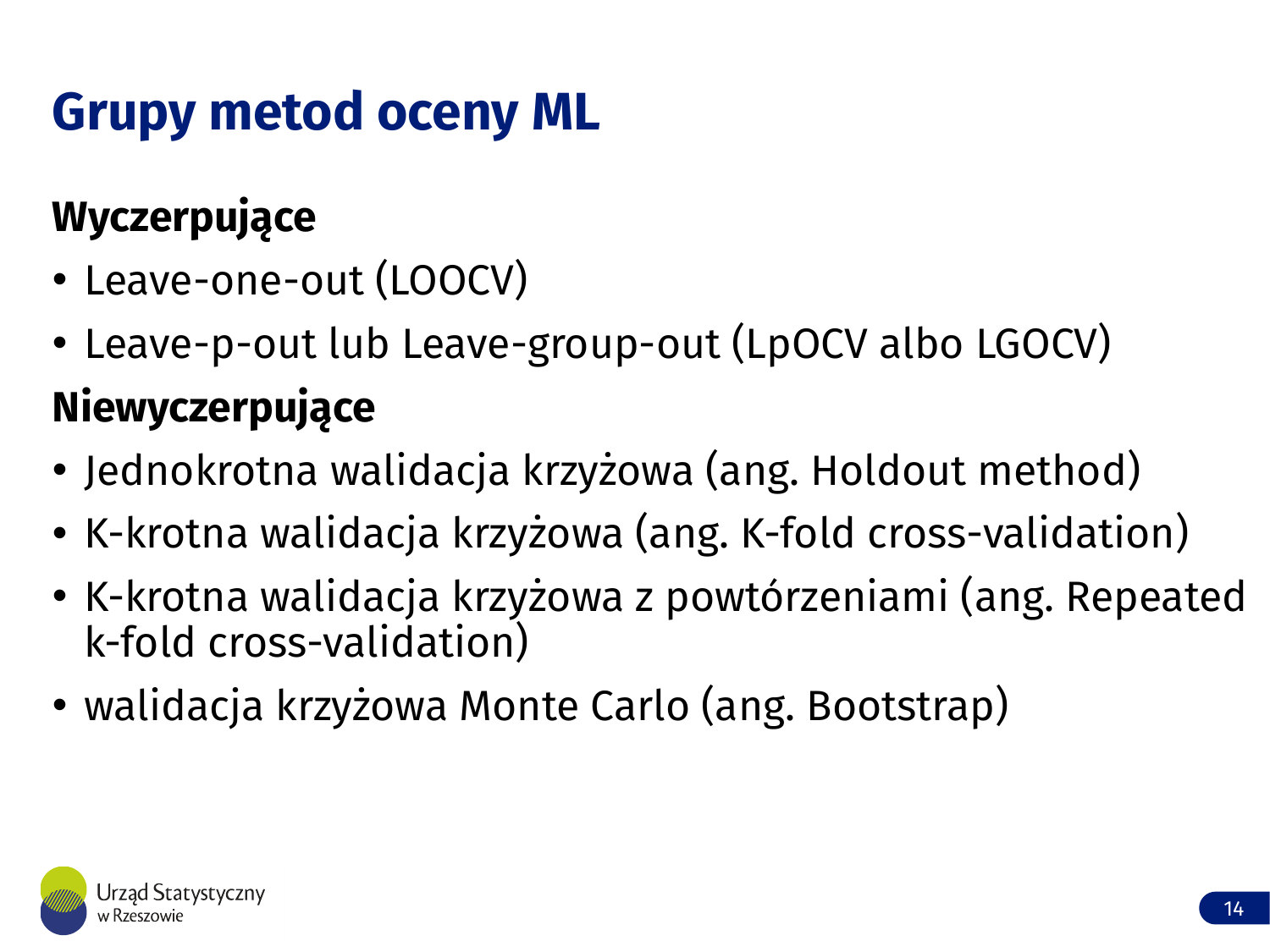

# Grupy metod oceny ML
Wyczerpujące
Leave-one-out (LOOCV)
Leave-p-out lub Leave-group-out (LpOCV albo LGOCV)
Niewyczerpujące
Jednokrotna walidacja krzyżowa (ang. Holdout method)
K-krotna walidacja krzyżowa (ang. K-fold cross-validation)
K-krotna walidacja krzyżowa z powtórzeniami (ang. Repeated k-fold cross-validation)
walidacja krzyżowa Monte Carlo (ang. Bootstrap)

14